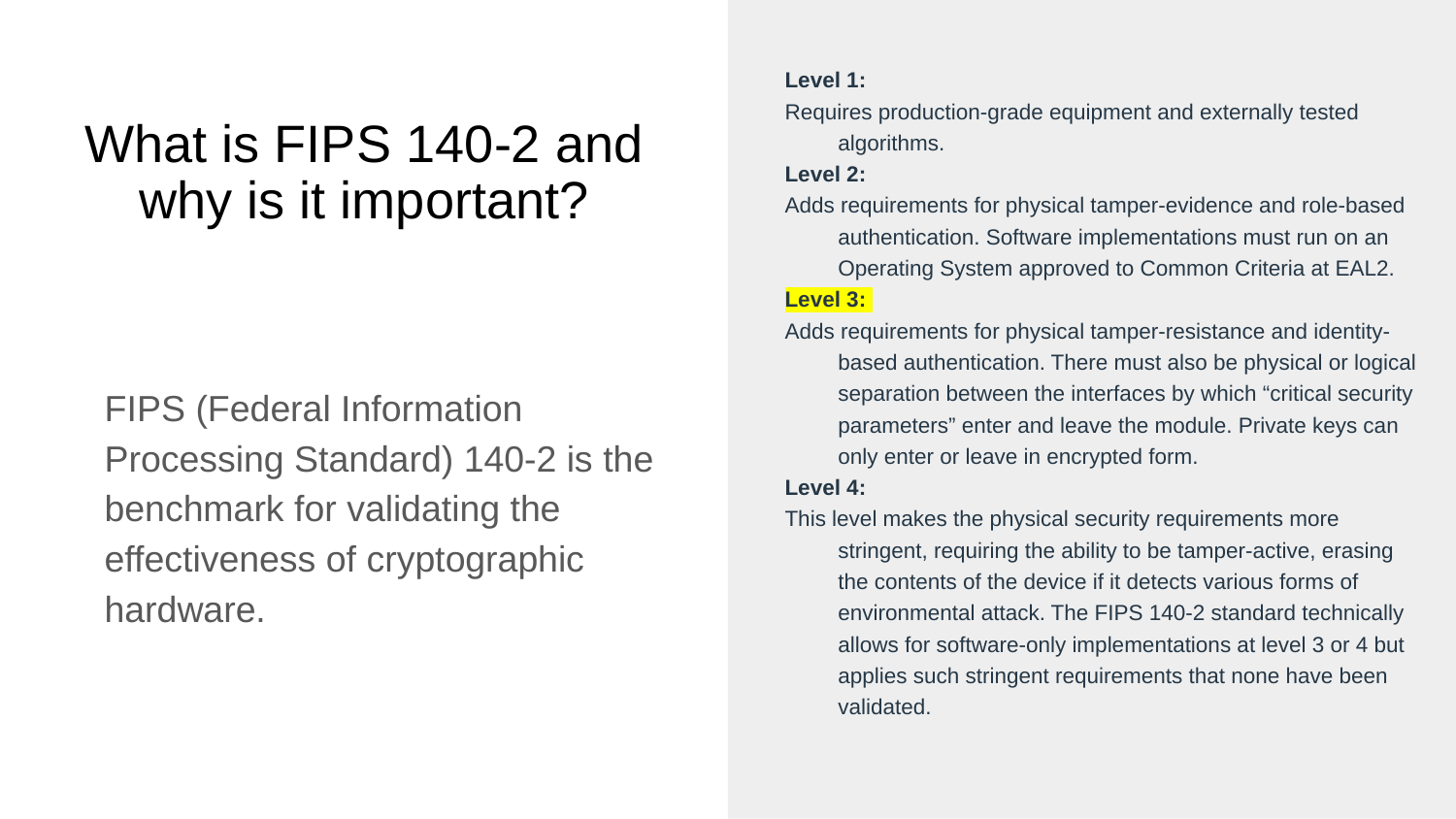

Level 1:
Requires production-grade equipment and externally tested algorithms.
Level 2:
Adds requirements for physical tamper-evidence and role-based authentication. Software implementations must run on an Operating System approved to Common Criteria at EAL2.
Level 3:
Adds requirements for physical tamper-resistance and identity-based authentication. There must also be physical or logical separation between the interfaces by which “critical security parameters” enter and leave the module. Private keys can only enter or leave in encrypted form.
Level 4:
This level makes the physical security requirements more stringent, requiring the ability to be tamper-active, erasing the contents of the device if it detects various forms of environmental attack. The FIPS 140-2 standard technically allows for software-only implementations at level 3 or 4 but applies such stringent requirements that none have been validated.
# What is FIPS 140-2 and why is it important?
FIPS (Federal Information Processing Standard) 140-2 is the benchmark for validating the effectiveness of cryptographic hardware.